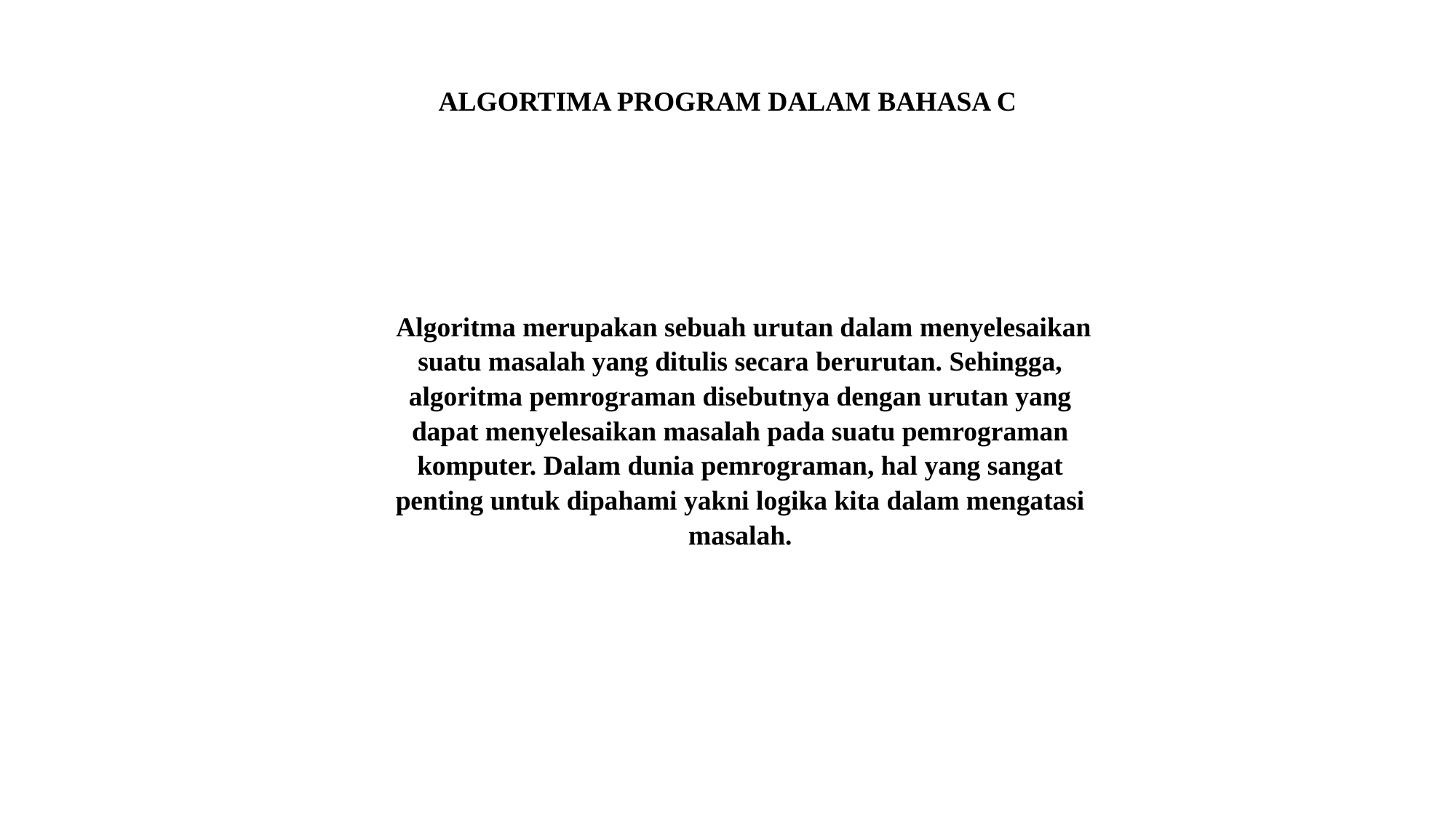

ALGORTIMA PROGRAM DALAM BAHASA C
 Algoritma merupakan sebuah urutan dalam menyelesaikan suatu masalah yang ditulis secara berurutan. Sehingga, algoritma pemrograman disebutnya dengan urutan yang dapat menyelesaikan masalah pada suatu pemrograman komputer. Dalam dunia pemrograman, hal yang sangat penting untuk dipahami yakni logika kita dalam mengatasi masalah.